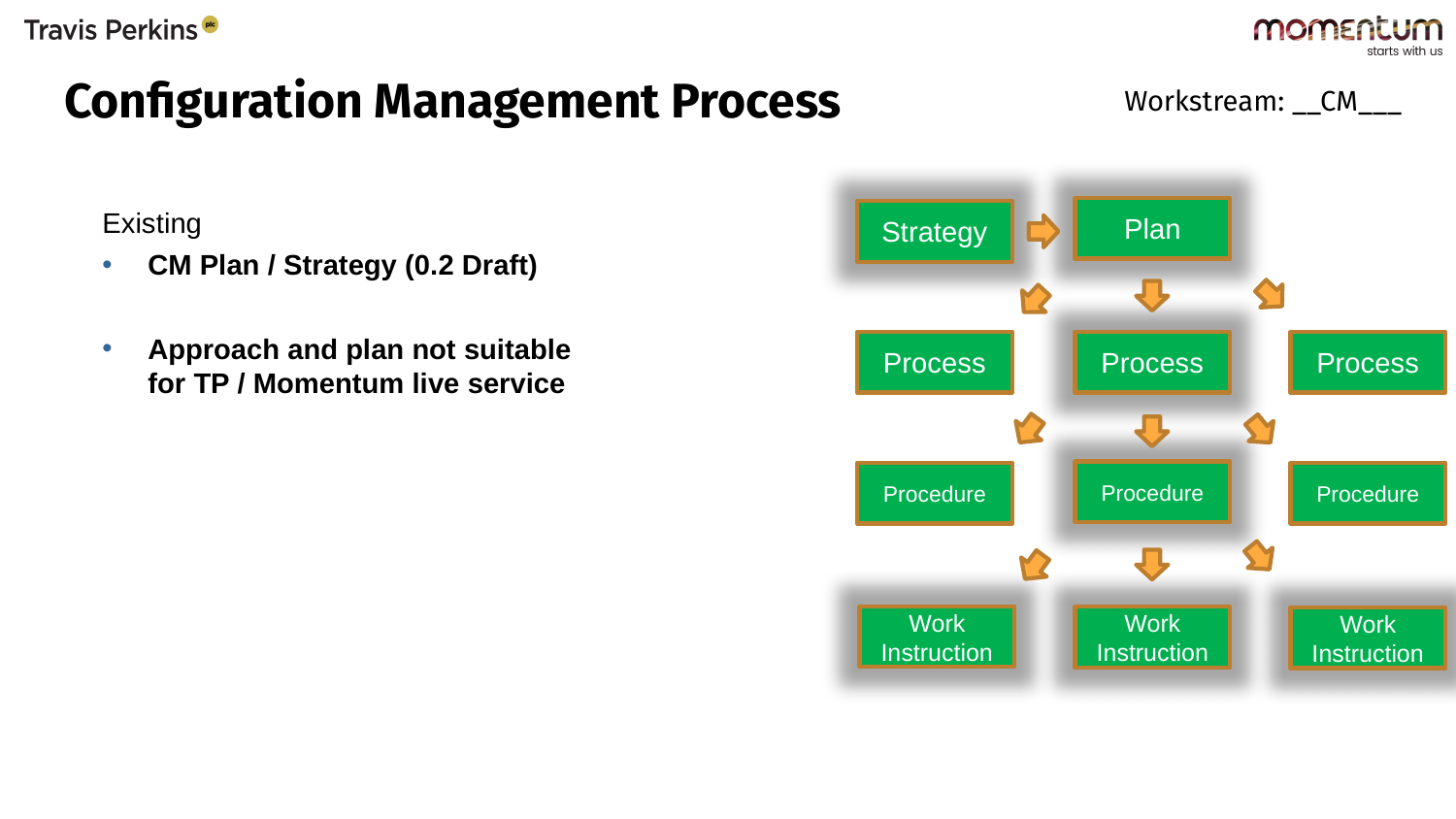

# Configuration Management Process
Workstream: __CM___
Existing
CM Plan / Strategy (0.2 Draft)

Approach and plan not suitable for TP / Momentum live service
Plan
Strategy

Process
Process
Process

Procedure
Procedure
Procedure

Work
Instruction
Work
Instruction
Work
Instruction